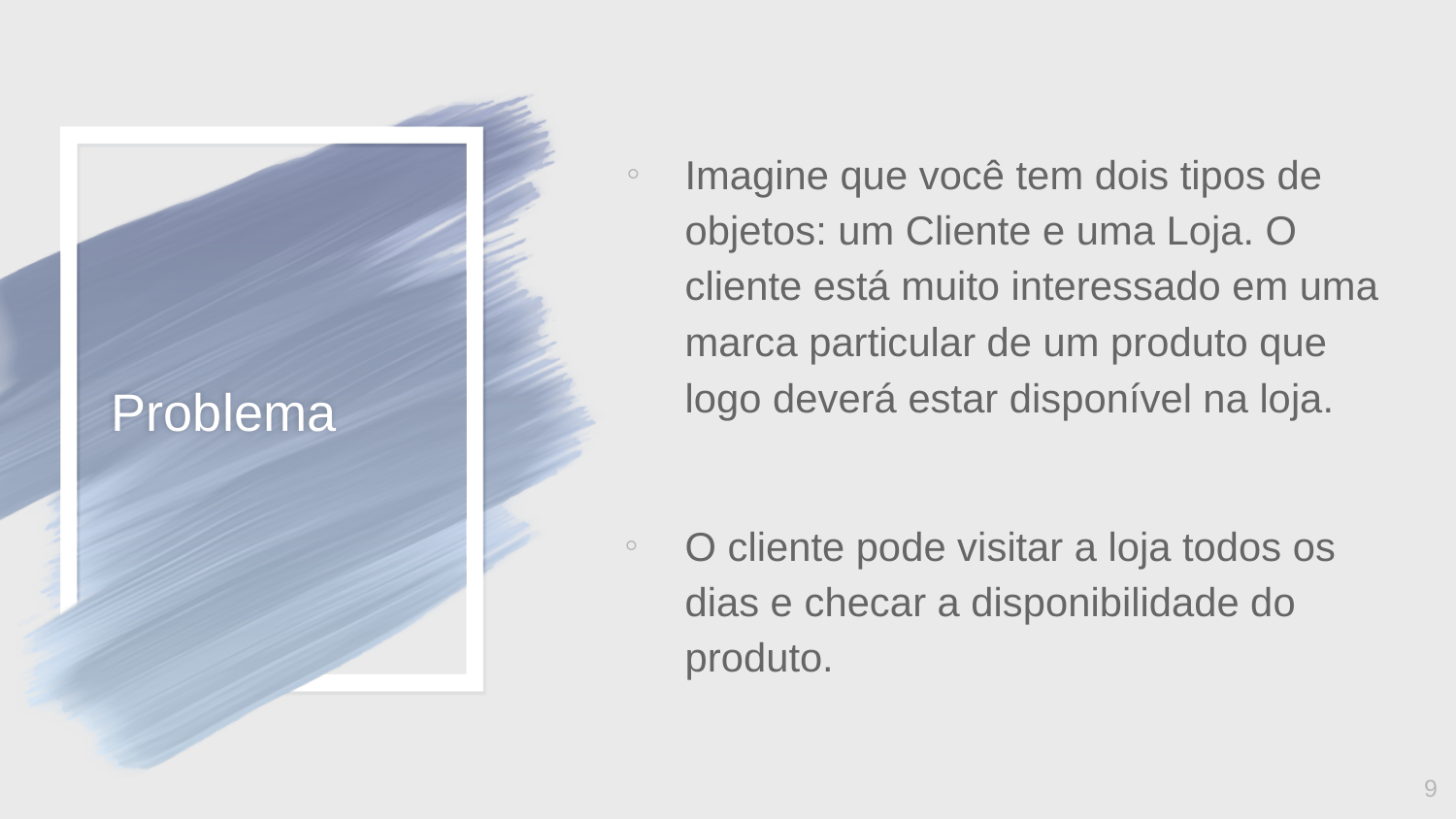

Imagine que você tem dois tipos de objetos: um Cliente e uma Loja. O cliente está muito interessado em uma marca particular de um produto que logo deverá estar disponível na loja.

O cliente pode visitar a loja todos os dias e checar a disponibilidade do produto.
# Problema
9